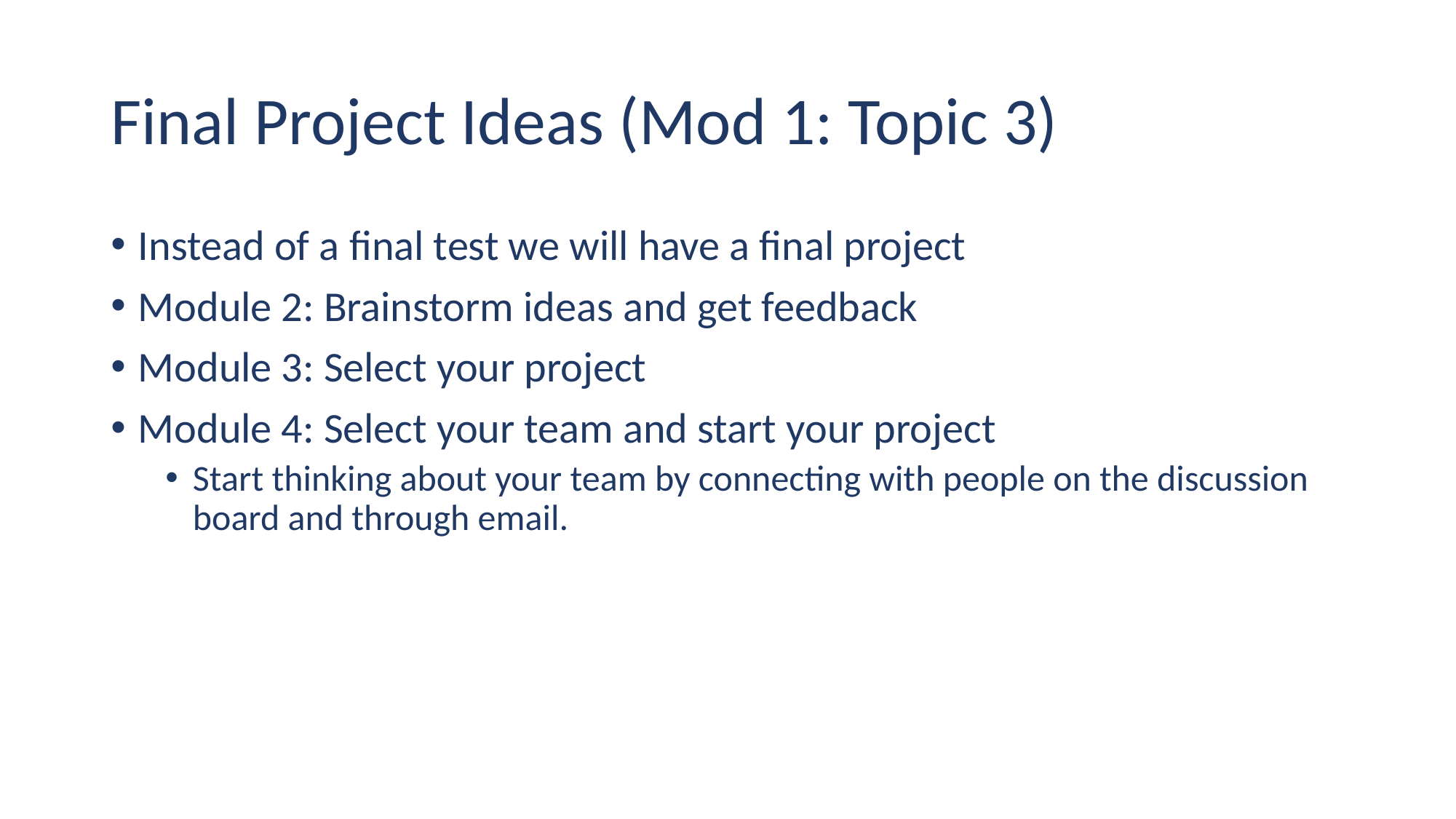

# Final Project Ideas (Mod 1: Topic 3)
Instead of a final test we will have a final project
Module 2: Brainstorm ideas and get feedback
Module 3: Select your project
Module 4: Select your team and start your project
Start thinking about your team by connecting with people on the discussion board and through email.